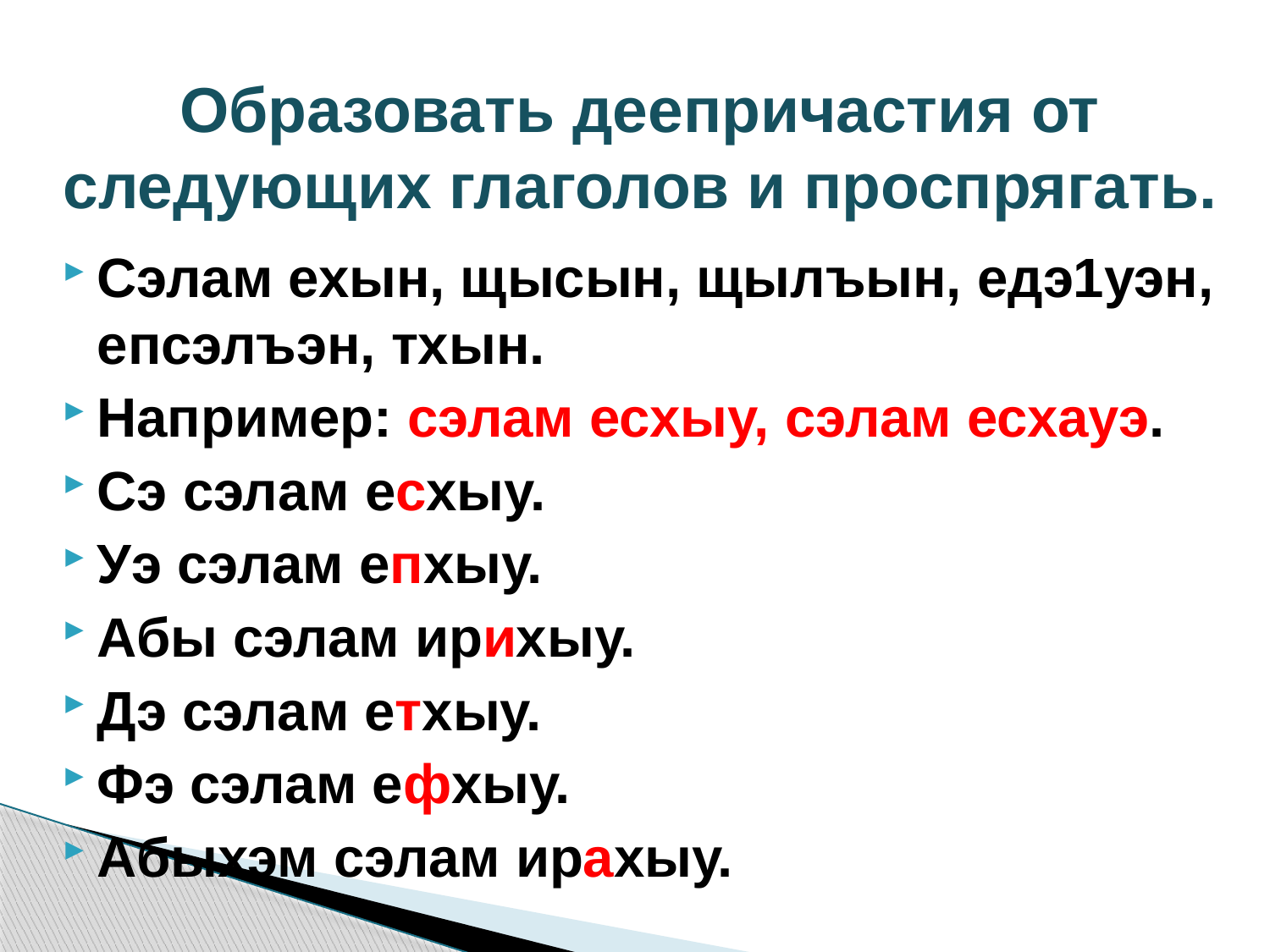

# Образовать деепричастия от следующих глаголов и проспрягать.
Сэлам ехын, щысын, щылъын, едэ1уэн, епсэлъэн, тхын.
Например: сэлам есхыу, сэлам есхауэ.
Сэ сэлам есхыу.
Уэ сэлам епхыу.
Абы сэлам ирихыу.
Дэ сэлам етхыу.
Фэ сэлам ефхыу.
Абыхэм сэлам ирахыу.